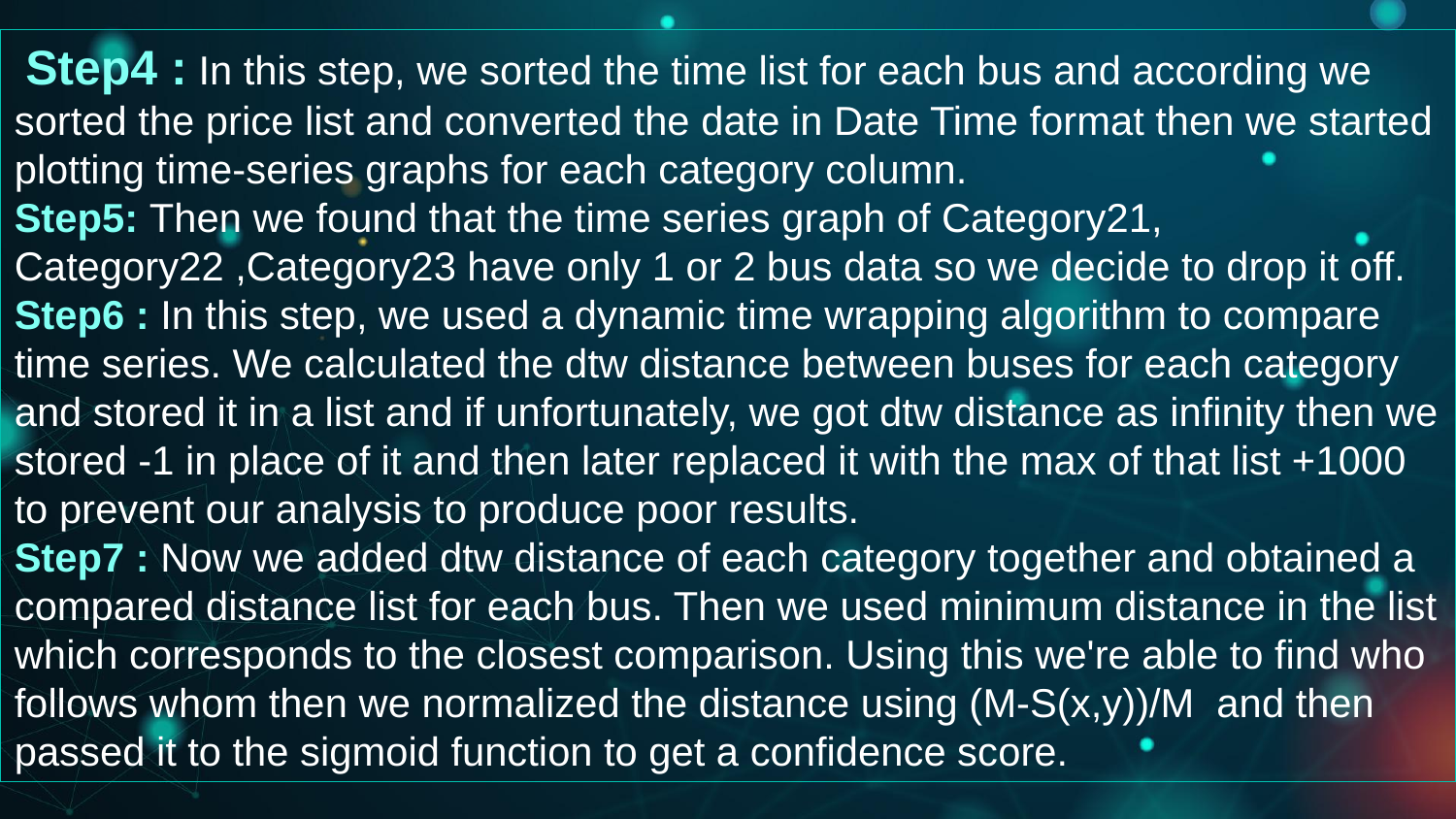

Step4 : In this step, we sorted the time list for each bus and according we sorted the price list and converted the date in Date Time format then we started plotting time-series graphs for each category column.
Step5: Then we found that the time series graph of Category21, Category22 ,Category23 have only 1 or 2 bus data so we decide to drop it off.
Step6 : In this step, we used a dynamic time wrapping algorithm to compare time series. We calculated the dtw distance between buses for each category and stored it in a list and if unfortunately, we got dtw distance as infinity then we stored -1 in place of it and then later replaced it with the max of that list +1000 to prevent our analysis to produce poor results.
Step7 : Now we added dtw distance of each category together and obtained a compared distance list for each bus. Then we used minimum distance in the list which corresponds to the closest comparison. Using this we're able to find who follows whom then we normalized the distance using (M-S(x,y))/M  and then passed it to the sigmoid function to get a confidence score.